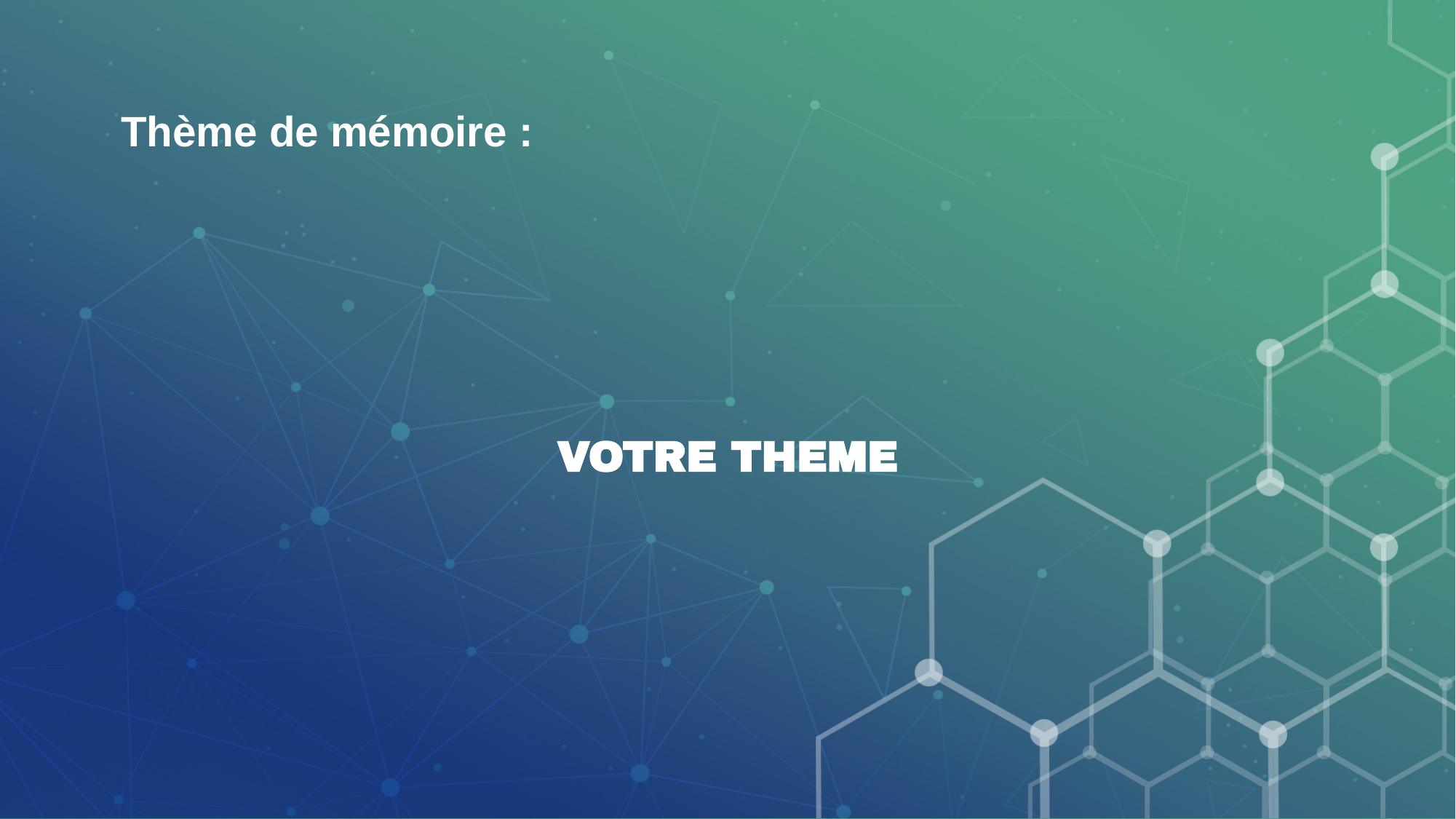

Thème de mémoire :
# VOTRE THEME